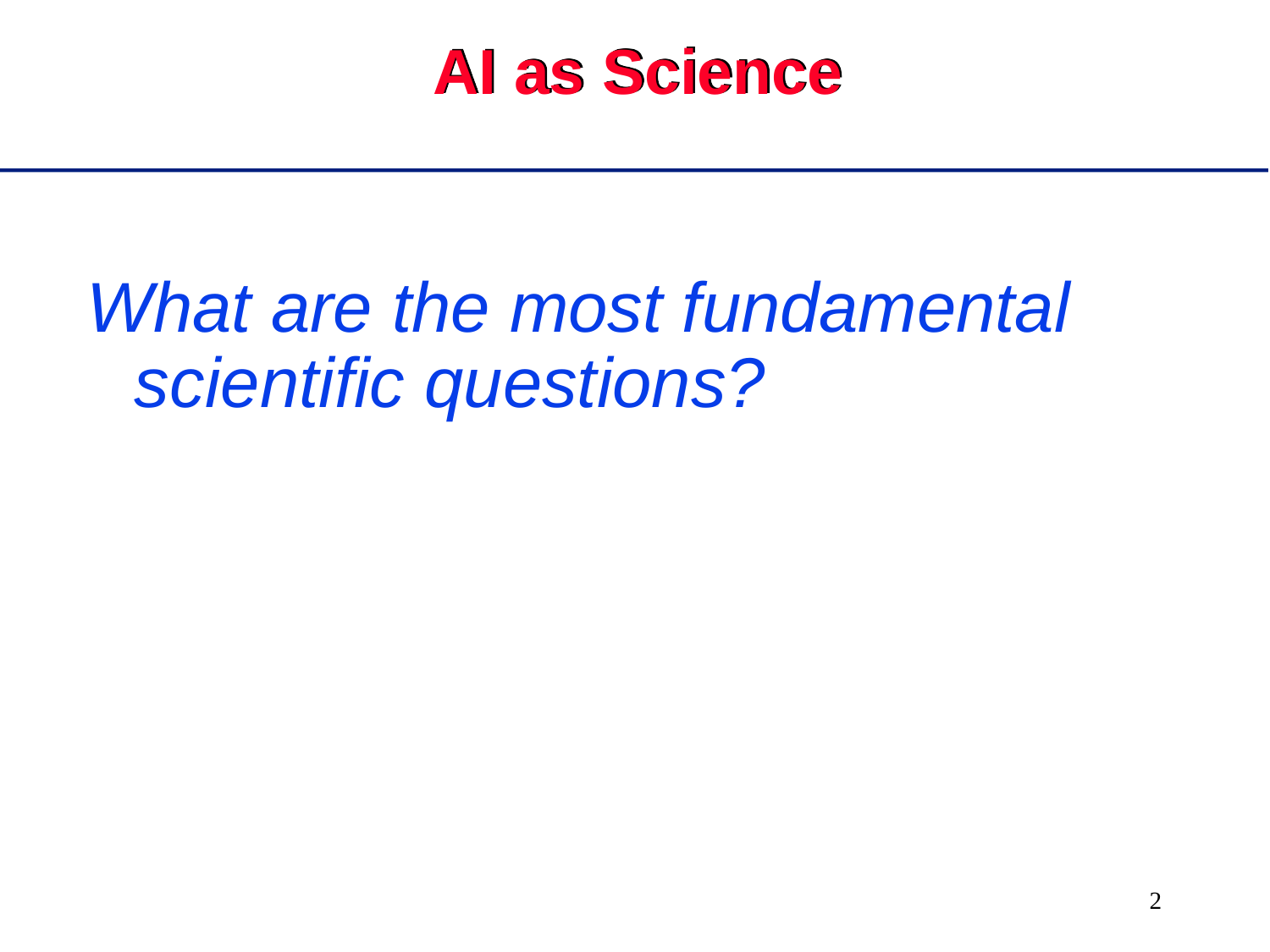

# AI as Science
What are the most fundamental scientific questions?
2